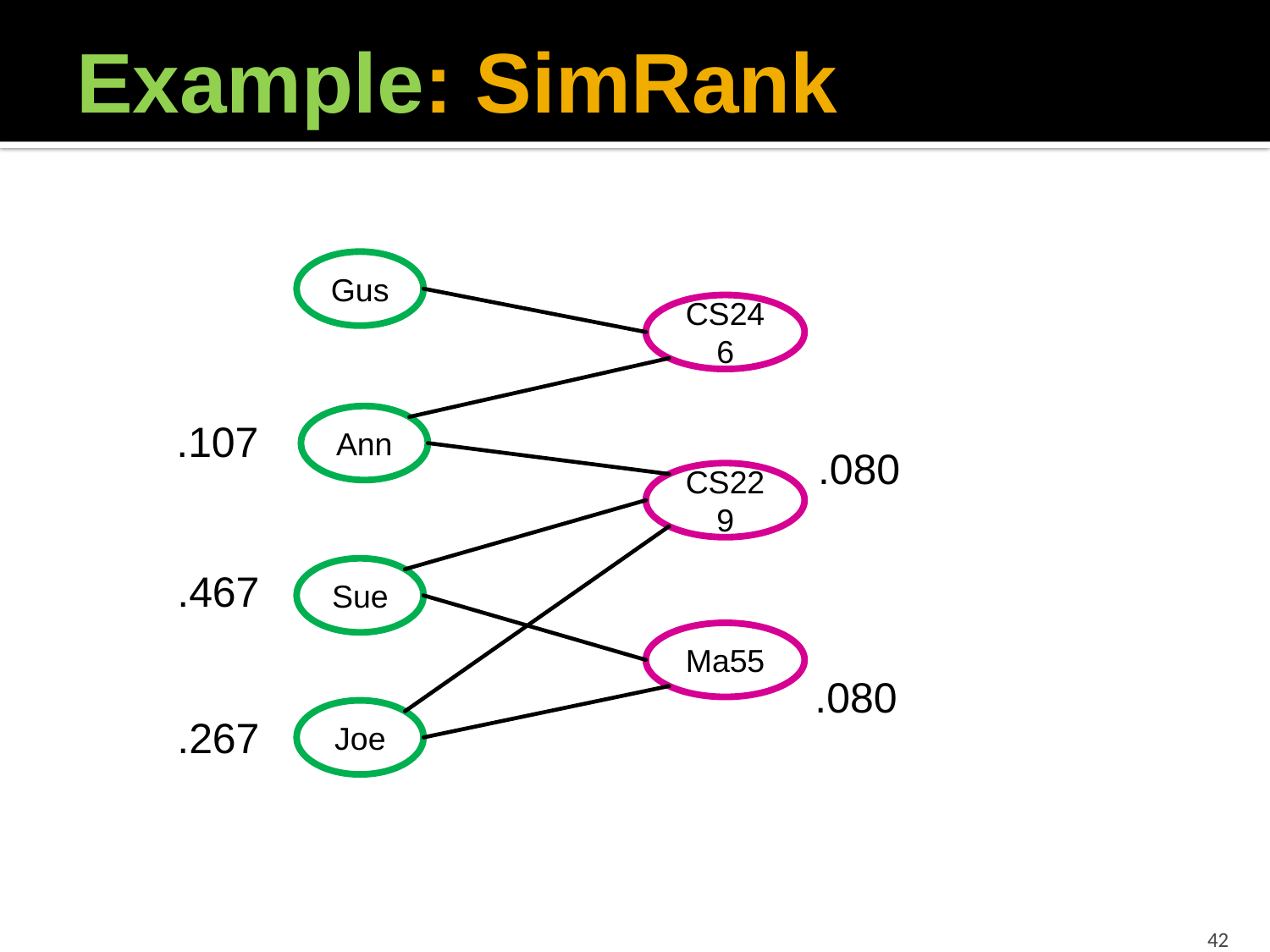

# Example: SimRank
Gus
CS246
Ann
CS229
Sue
Ma55
Joe
.107
.080
.467
.080
.267
42